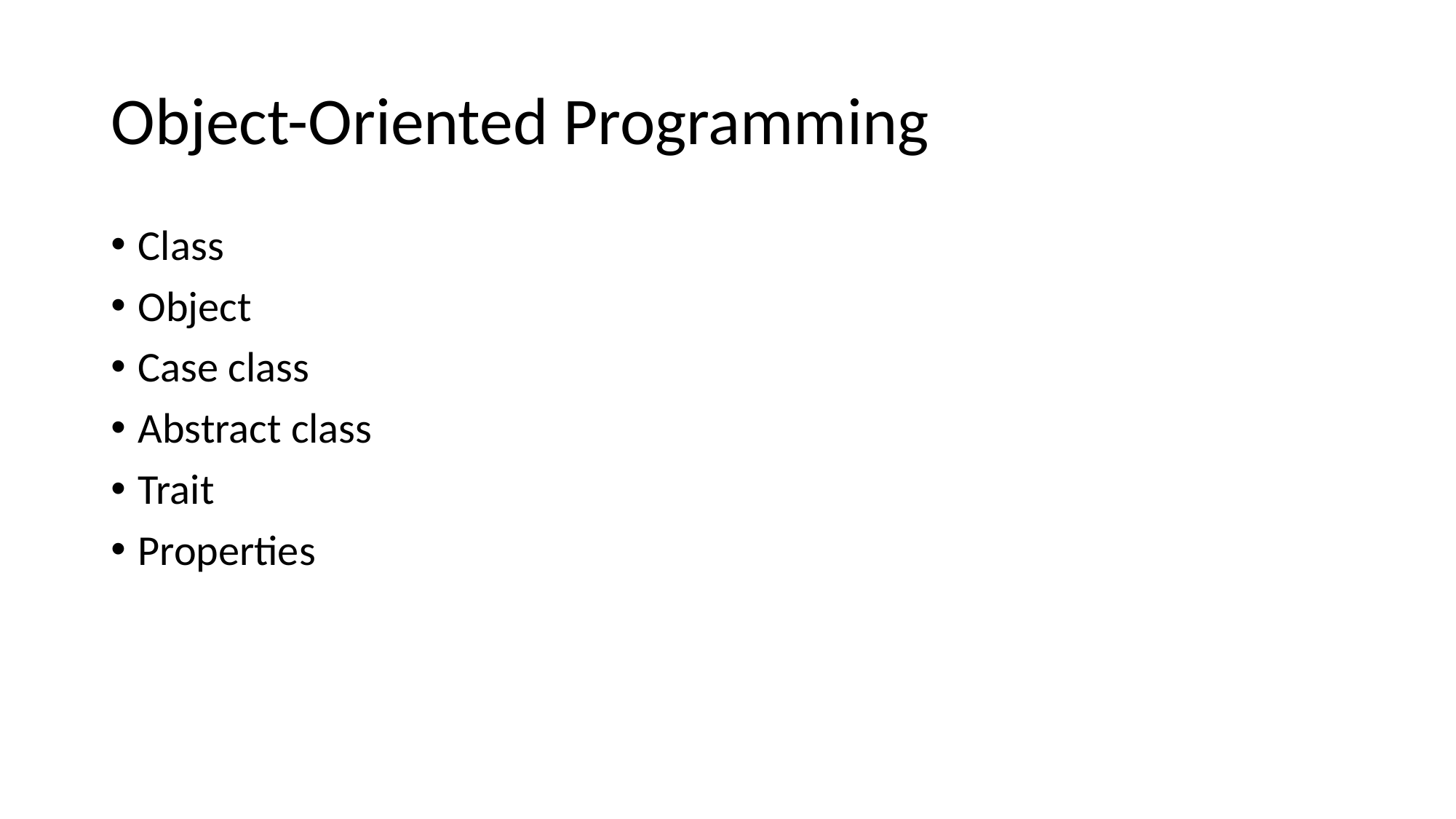

# Object-Oriented Programming
Class
Object
Case class
Abstract class
Trait
Properties